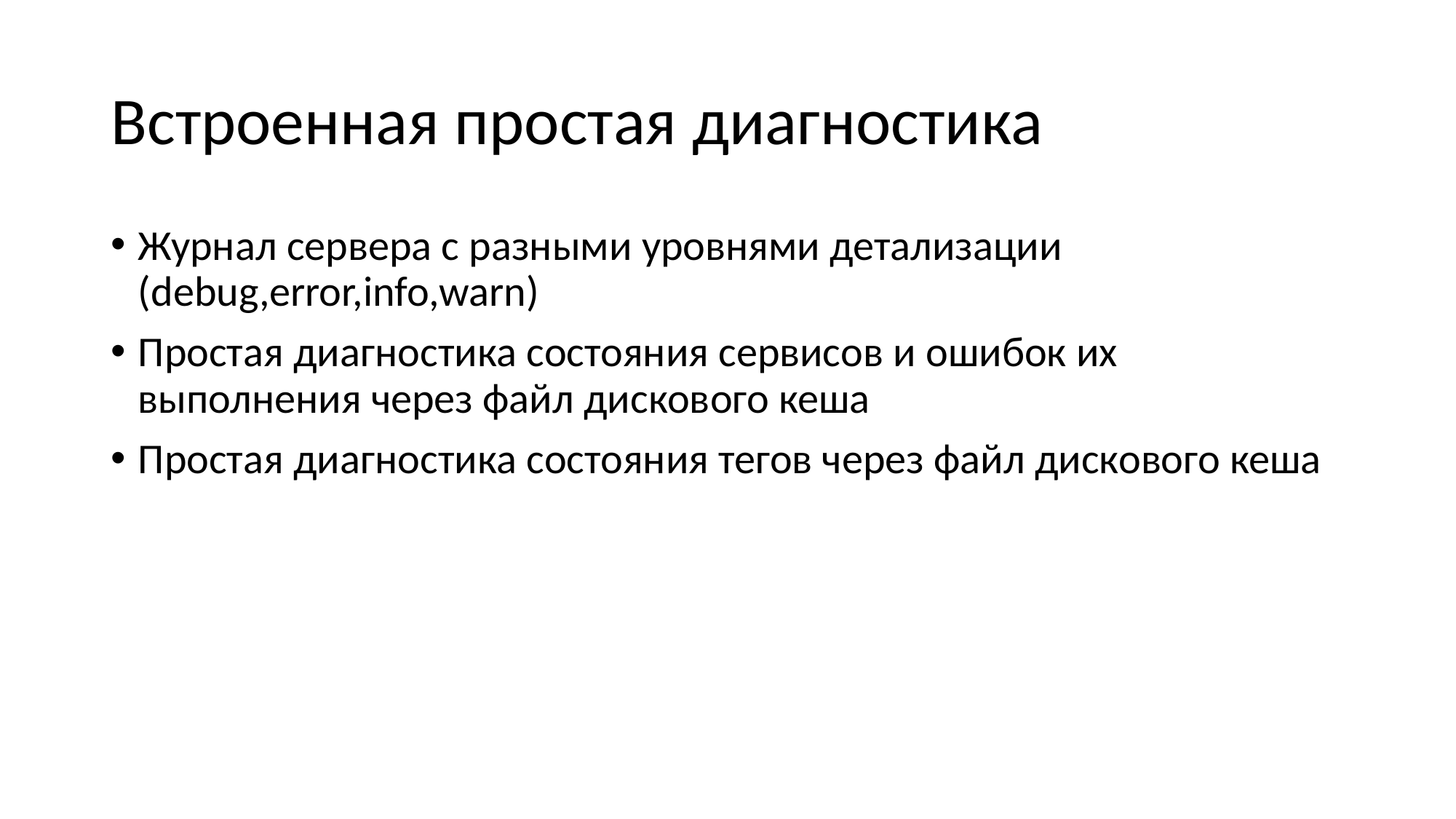

# Встроенная простая диагностика
Журнал сервера с разными уровнями детализации (debug,error,info,warn)
Простая диагностика состояния сервисов и ошибок их выполнения через файл дискового кеша
Простая диагностика состояния тегов через файл дискового кеша